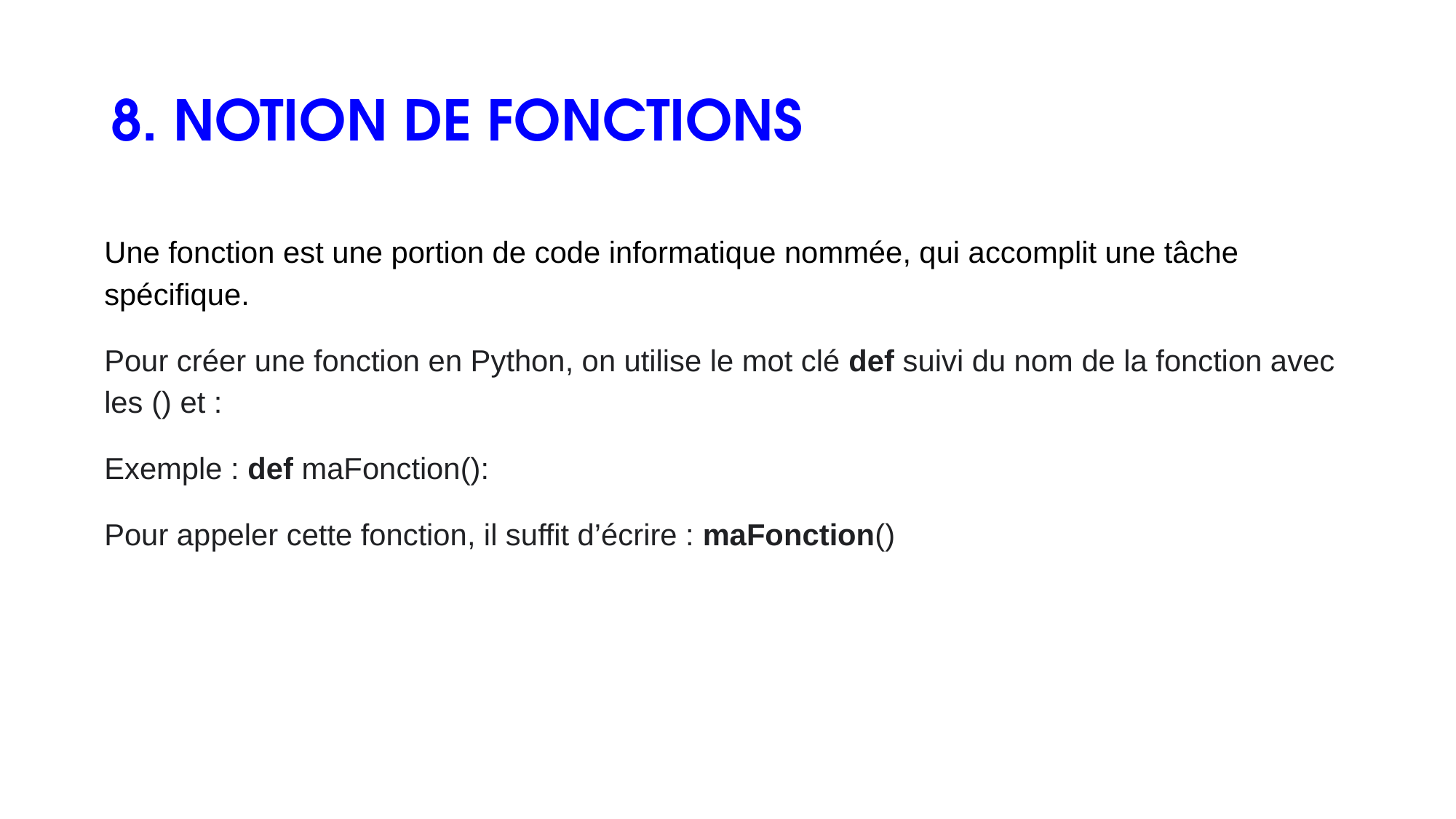

# 8. NOTION DE FONCTIONS
Une fonction est une portion de code informatique nommée, qui accomplit une tâche spécifique.
Pour créer une fonction en Python, on utilise le mot clé def suivi du nom de la fonction avec les () et :
Exemple : def maFonction():
Pour appeler cette fonction, il suffit d’écrire : maFonction()